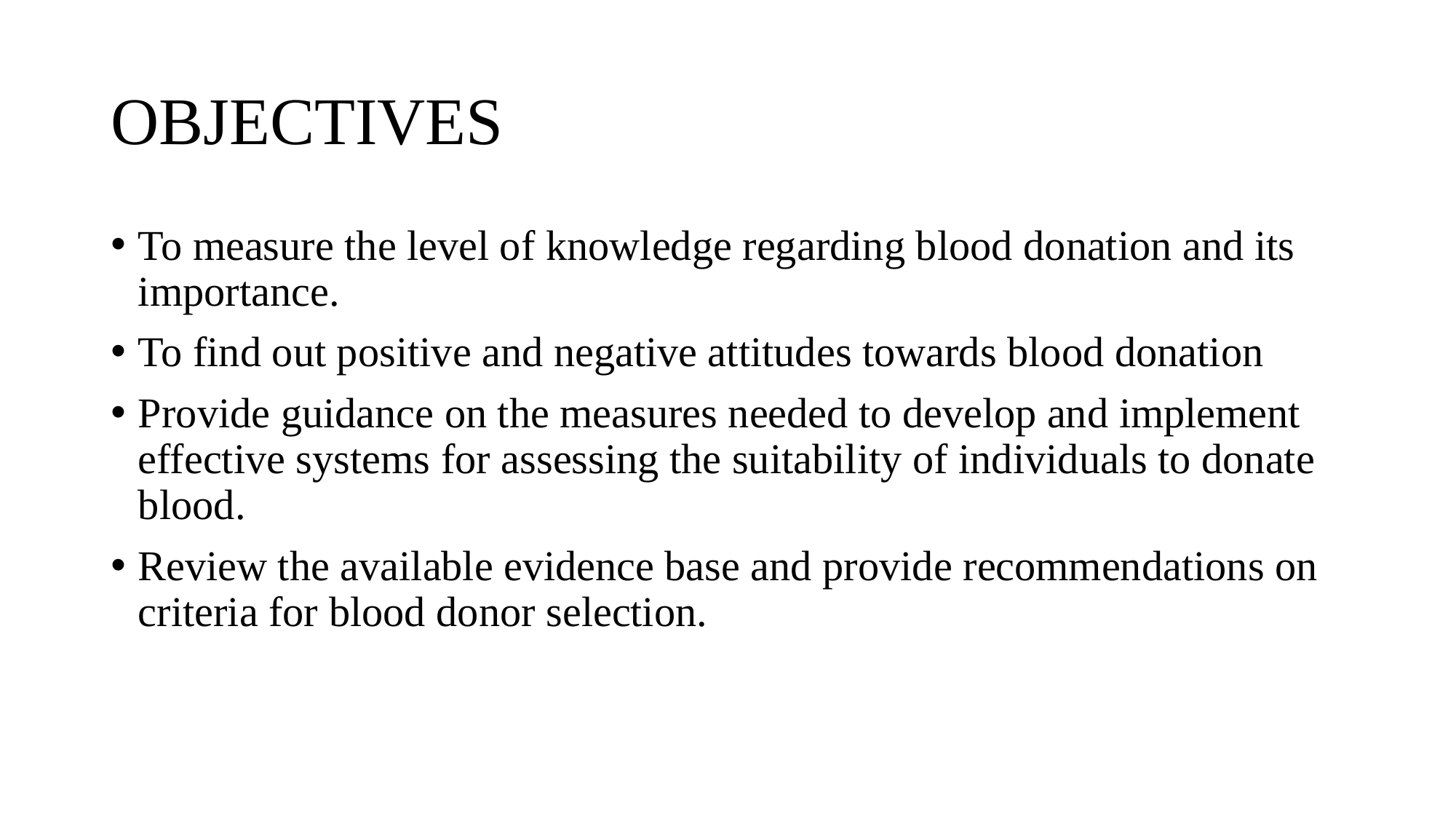

# OBJECTIVES
To measure the level of knowledge regarding blood donation and its importance.
To find out positive and negative attitudes towards blood donation
Provide guidance on the measures needed to develop and implement effective systems for assessing the suitability of individuals to donate blood.
Review the available evidence base and provide recommendations on criteria for blood donor selection.